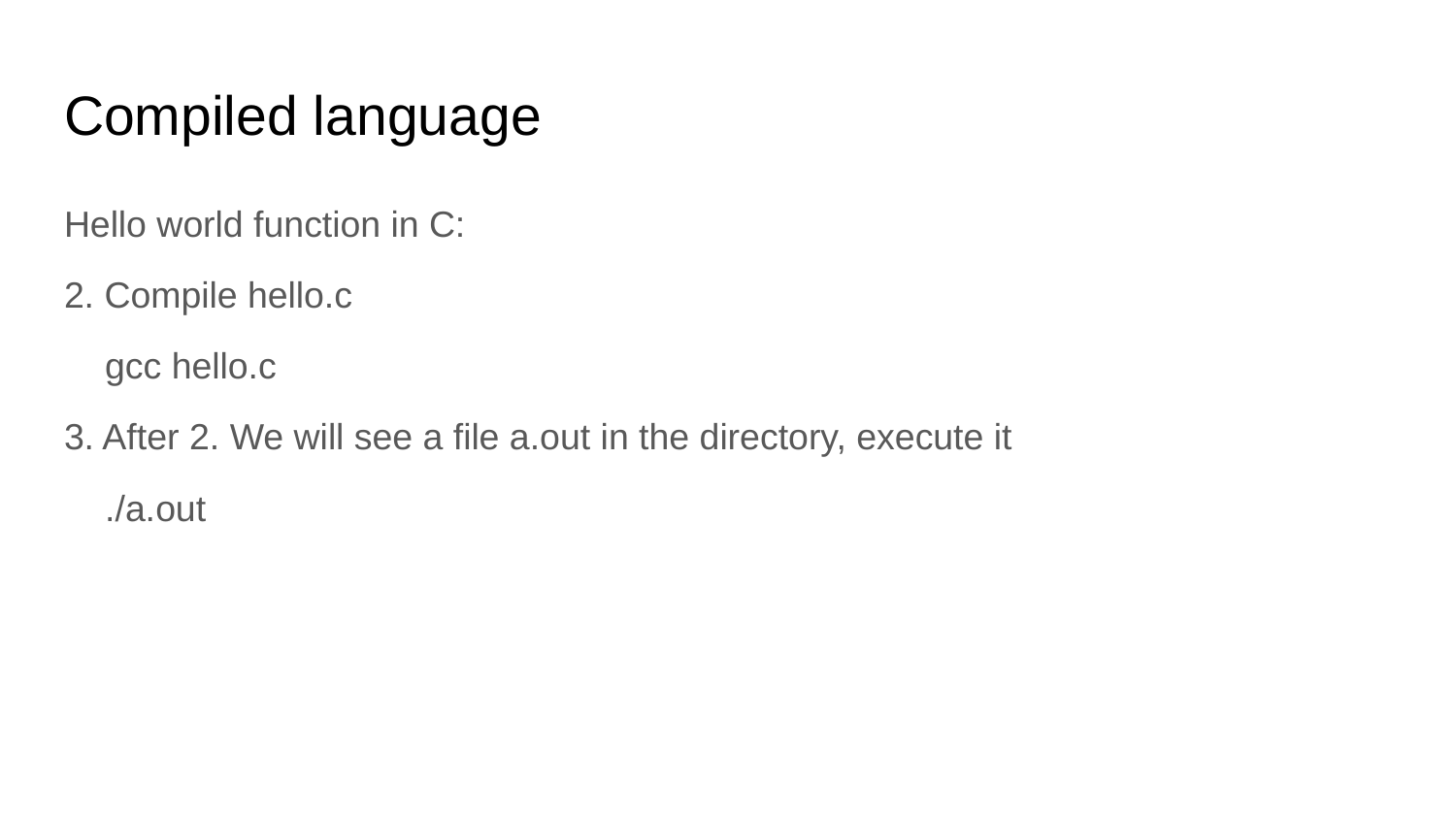

# Compiled language
Hello world function in C:
2. Compile hello.c
    gcc hello.c
3. After 2. We will see a file a.out in the directory, execute it
    ./a.out